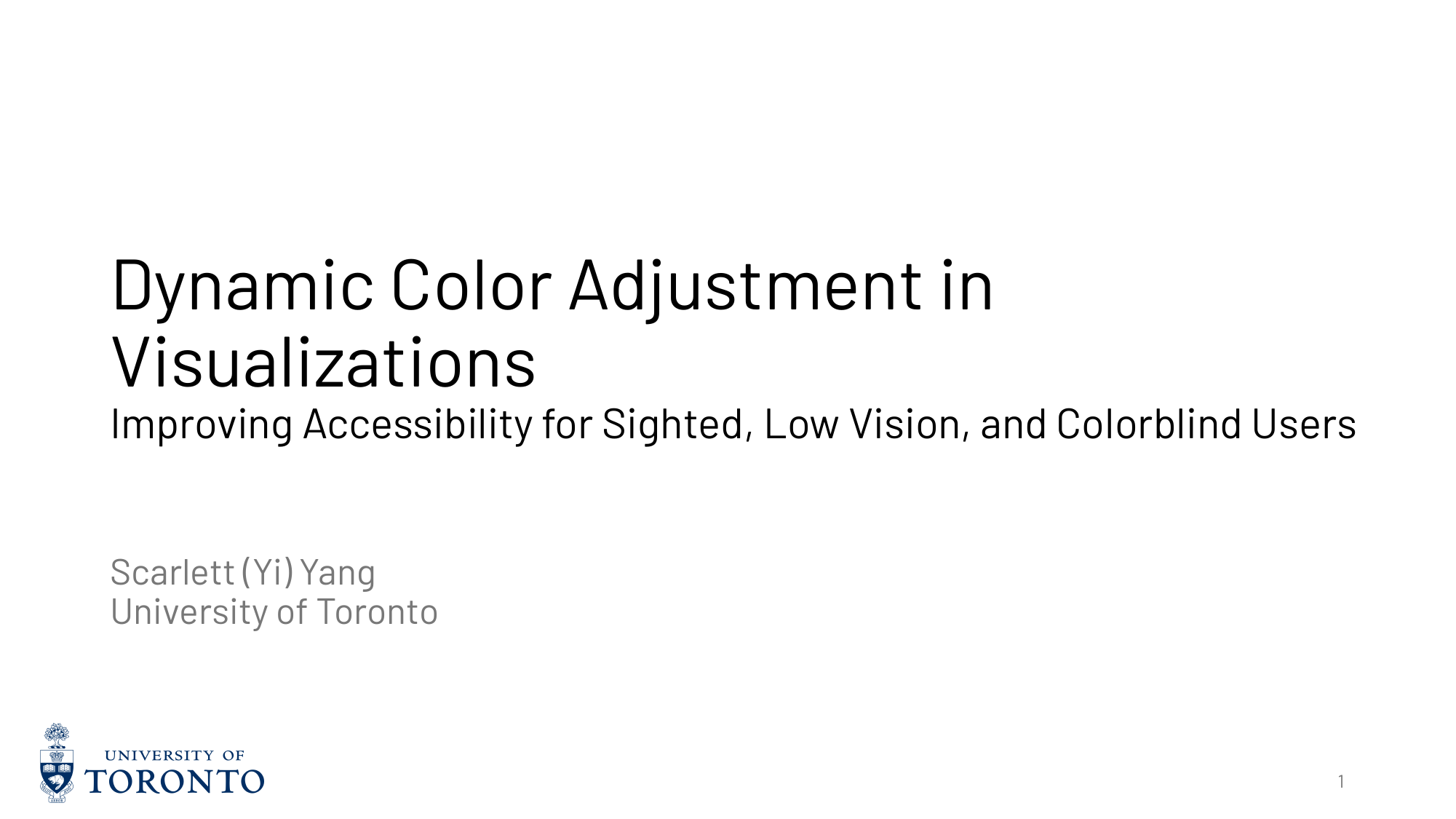

# Dynamic Color Adjustment in Visualizations Improving Accessibility for Sighted, Low Vision, and Colorblind Users
Scarlett (Yi) Yang
University of Toronto
1